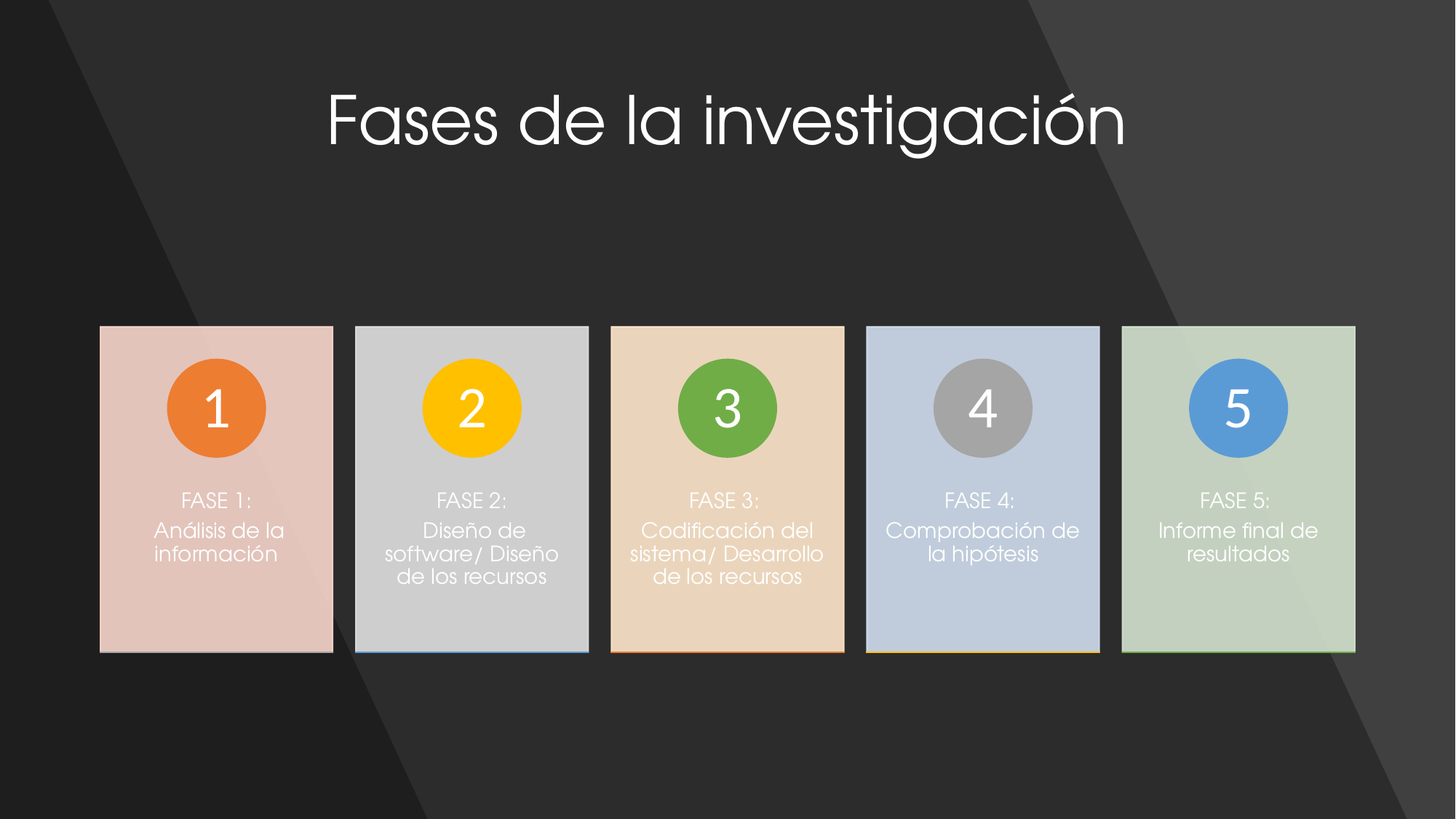

# Fases de la investigación
FASE 1:
 Análisis de la información
1
FASE 2:
 Diseño de software/ Diseño de los recursos
2
FASE 3:
Codificación del sistema/ Desarrollo de los recursos
3
FASE 4:
Comprobación de la hipótesis
4
FASE 5:
Informe final de resultados
5